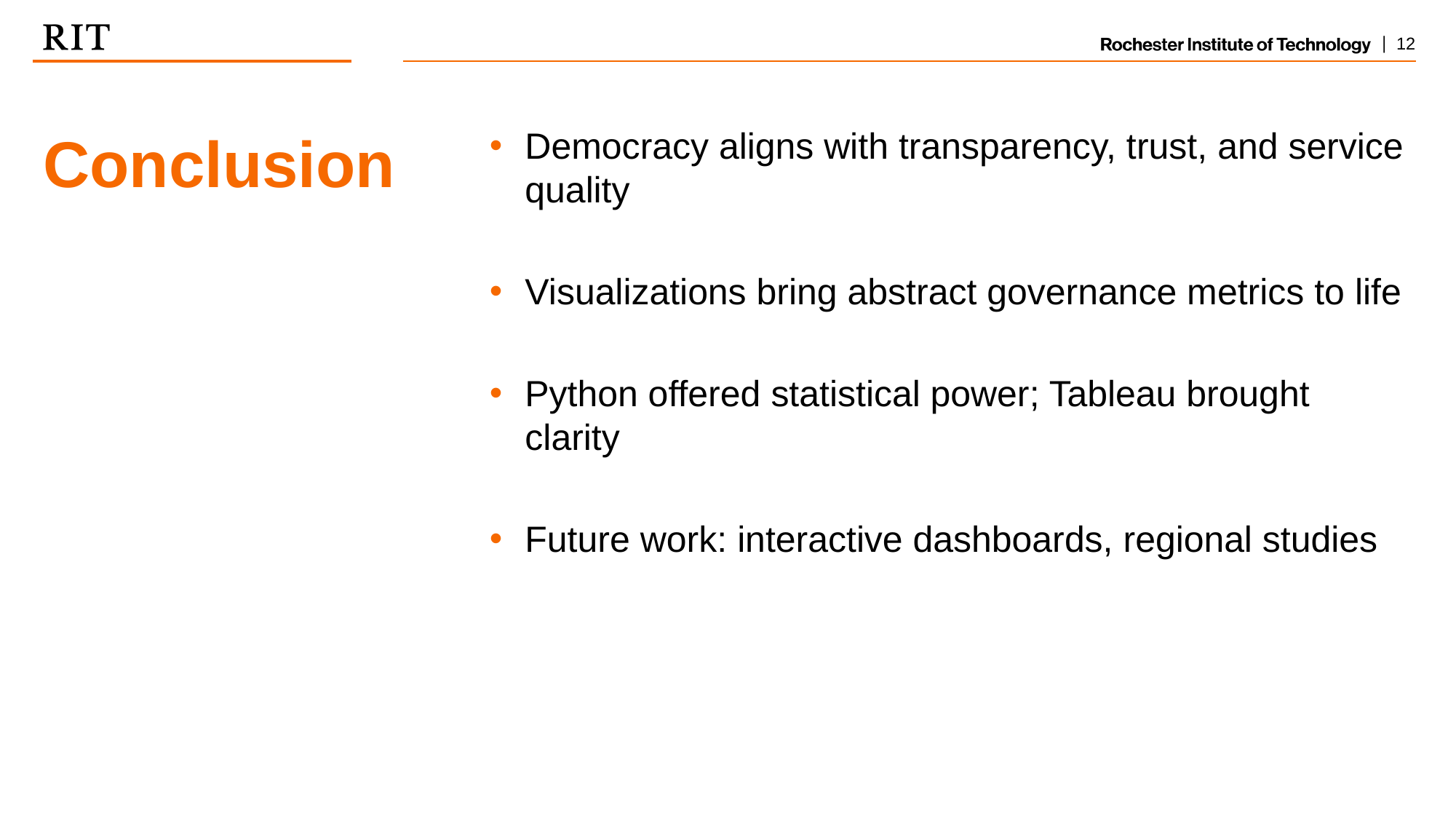

# Conclusion
Democracy aligns with transparency, trust, and service quality

Visualizations bring abstract governance metrics to life

Python offered statistical power; Tableau brought clarity

Future work: interactive dashboards, regional studies